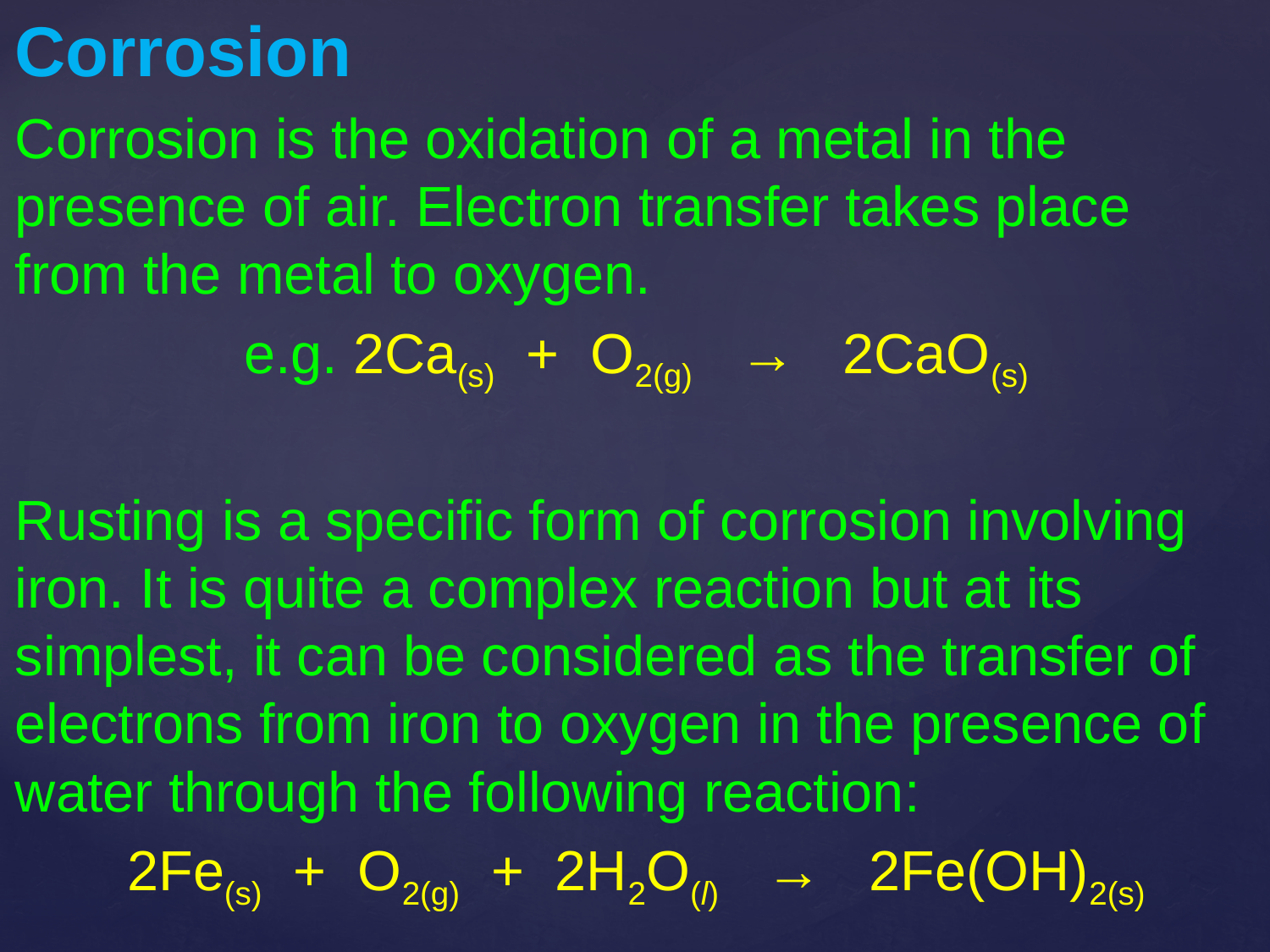

Corrosion
Corrosion is the oxidation of a metal in the presence of air. Electron transfer takes place from the metal to oxygen.
e.g. 2Ca(s)  +  O2(g)   →   2CaO(s)

Rusting is a specific form of corrosion involving iron. It is quite a complex reaction but at its simplest, it can be considered as the transfer of electrons from iron to oxygen in the presence of water through the following reaction:
2Fe(s)  +  O2(g)  +  2H2O(l)   →   2Fe(OH)2(s)